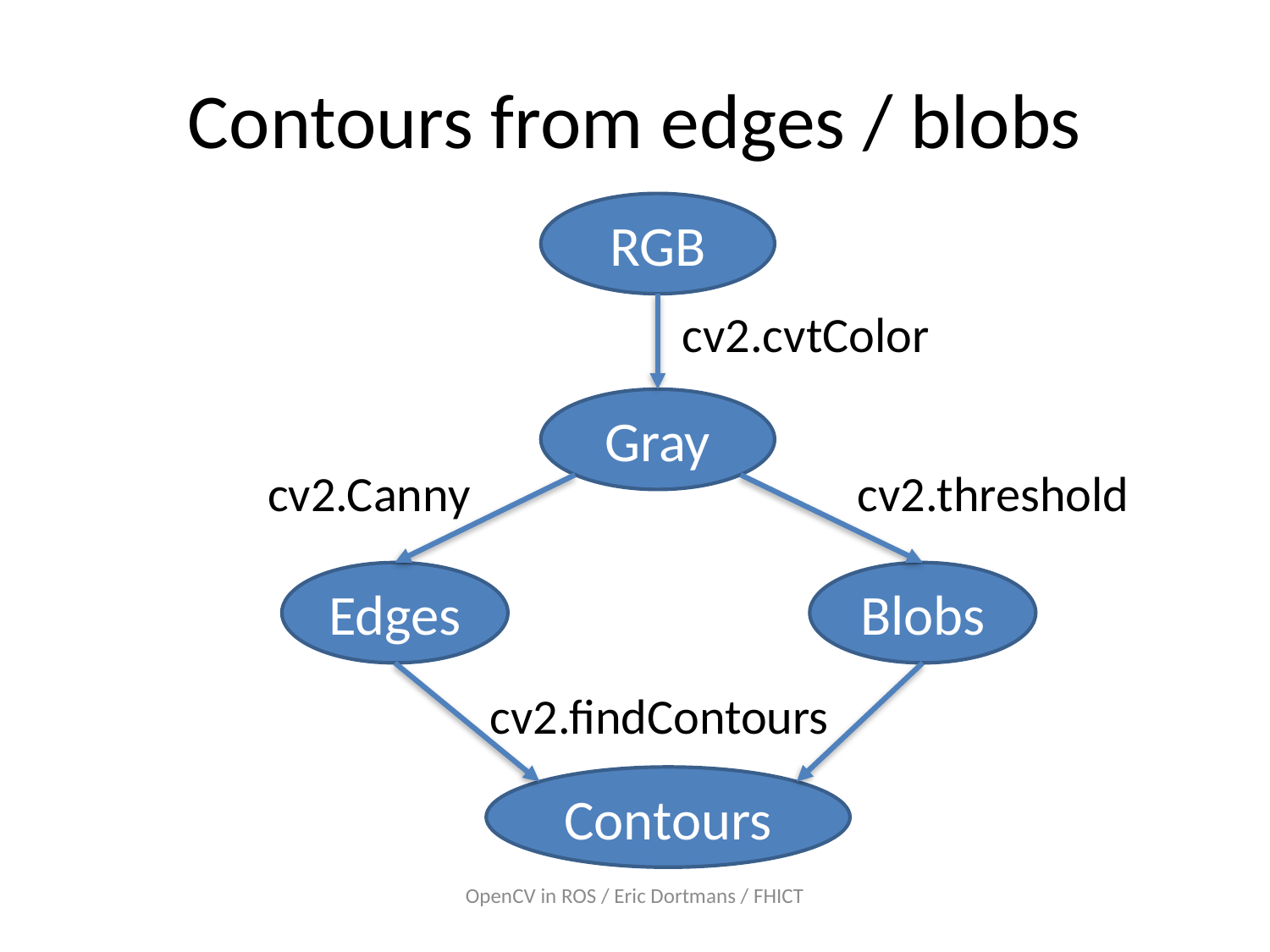

# Contours from edges / blobs
RGB
cv2.cvtColor
Gray
cv2.Canny
cv2.threshold
Edges
Blobs
cv2.findContours
Contours
OpenCV in ROS / Eric Dortmans / FHICT